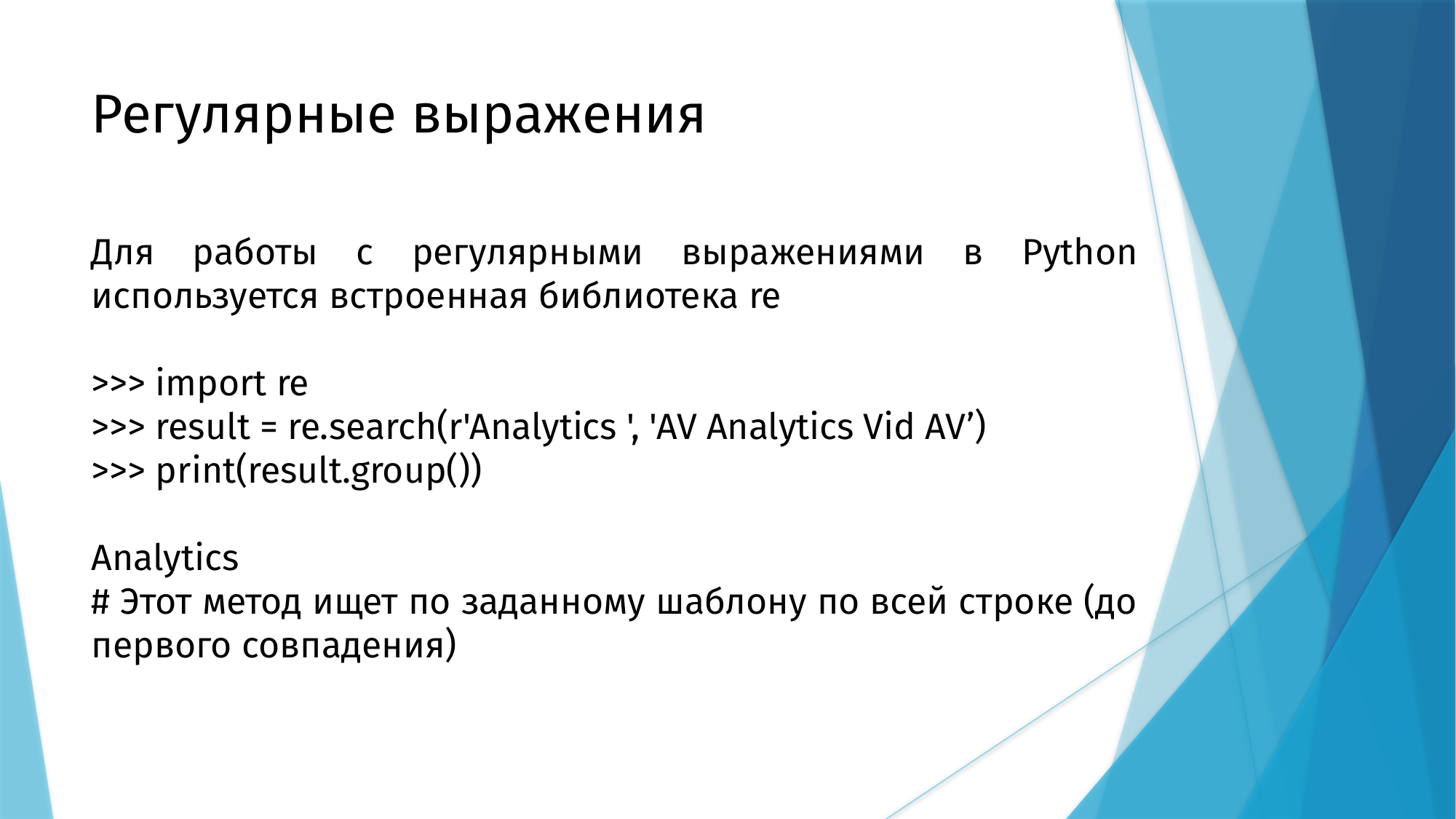

Регулярные выражения

Для работы с регулярными выражениями в Python используется встроенная библиотека re

>>> import re
>>> result = re.search(r'Analytics ', 'AV Analytics Vid AV’)
>>> print(result.group())

Analytics
# Этот метод ищет по заданному шаблону по всей строке (до первого совпадения)